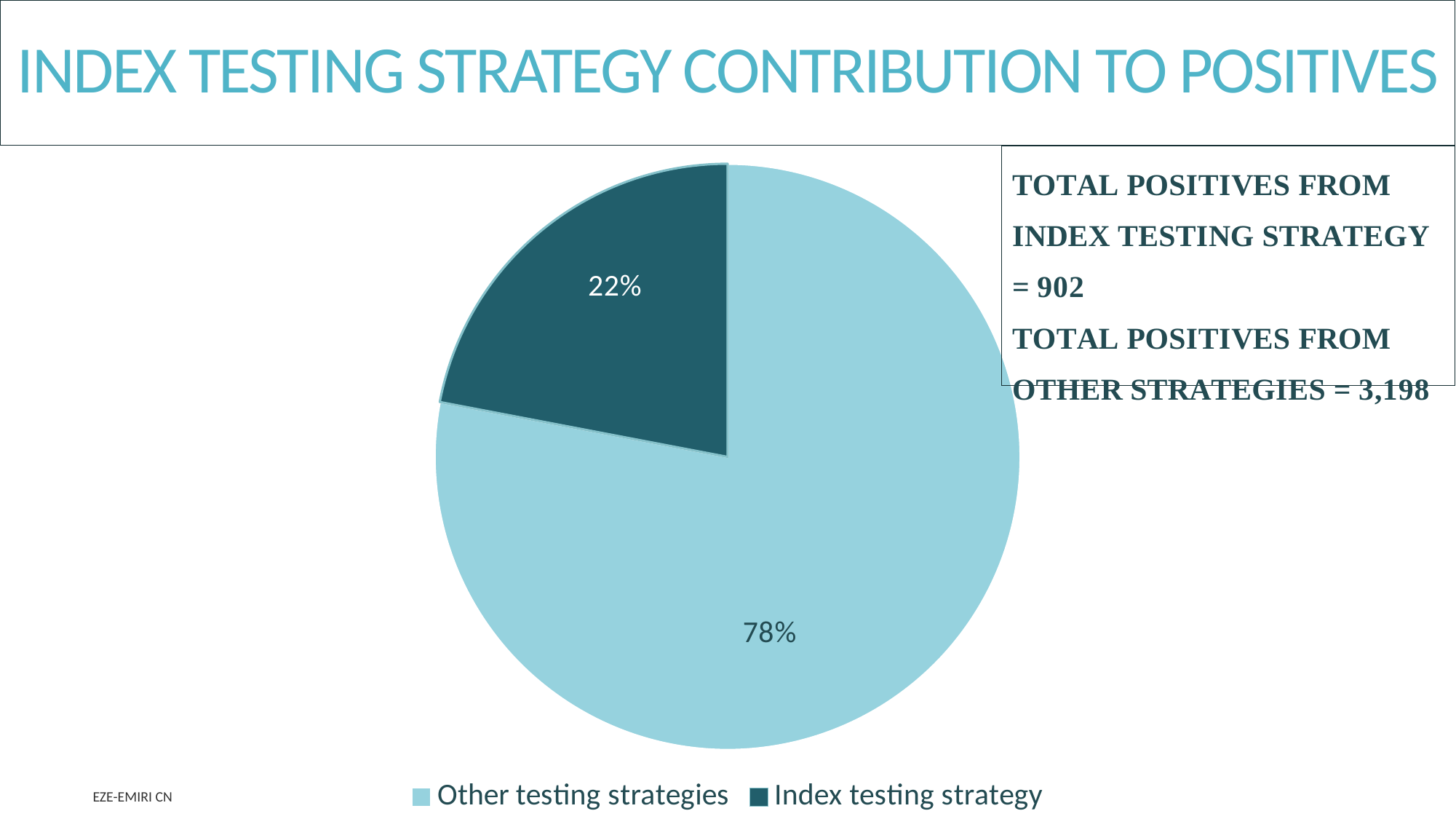

# INDEX TESTING STRATEGY CONTRIBUTION TO POSITIVES

### Chart

| Category | Sales |
|---|---|
| Other testing strategies | 78.0 |
| Index testing strategy | 22.0 |
EZE-EMIRI CN